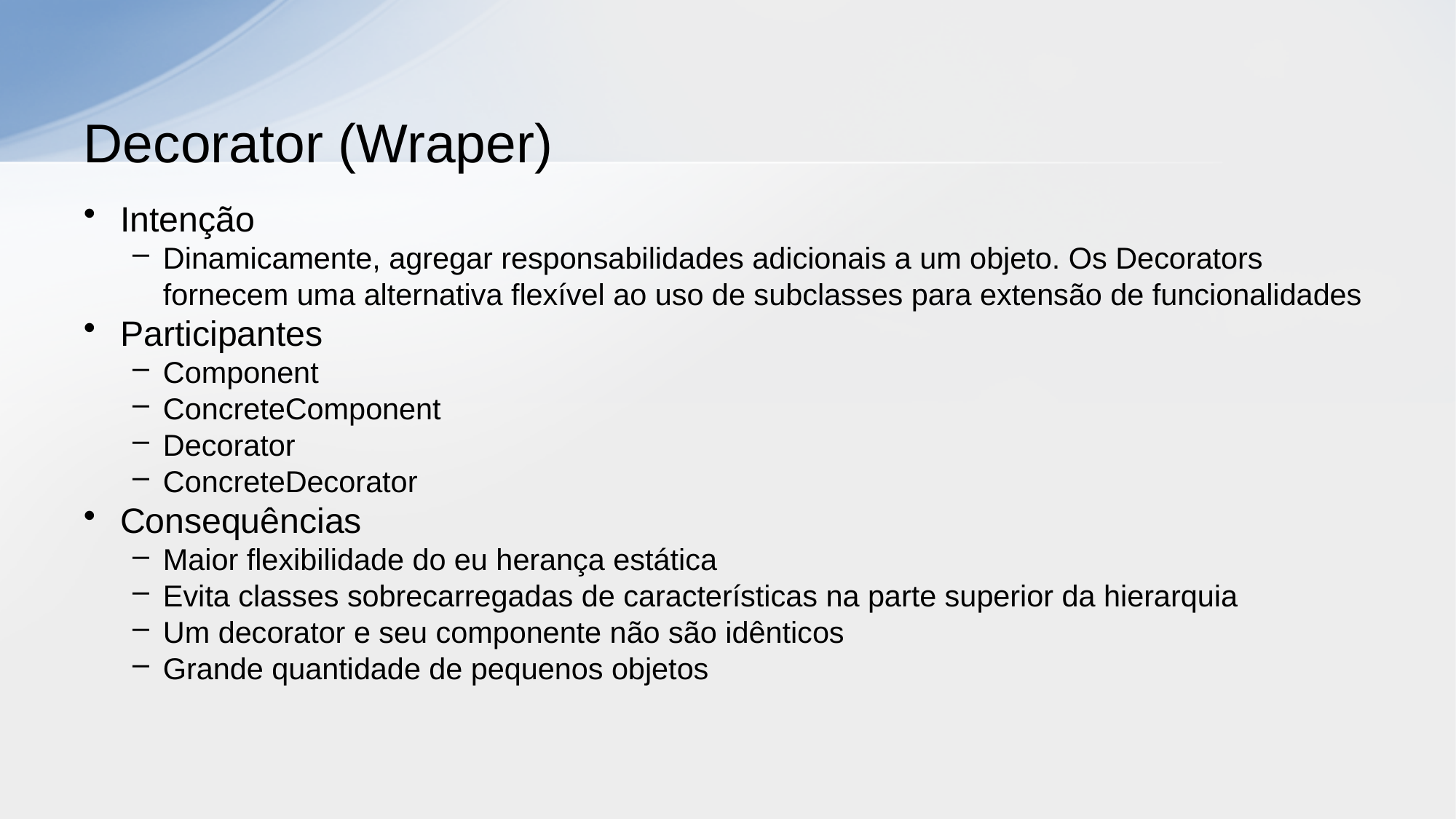

# Decorator (Wraper)
Intenção
Dinamicamente, agregar responsabilidades adicionais a um objeto. Os Decorators fornecem uma alternativa flexível ao uso de subclasses para extensão de funcionalidades
Participantes
Component
ConcreteComponent
Decorator
ConcreteDecorator
Consequências
Maior flexibilidade do eu herança estática
Evita classes sobrecarregadas de características na parte superior da hierarquia
Um decorator e seu componente não são idênticos
Grande quantidade de pequenos objetos